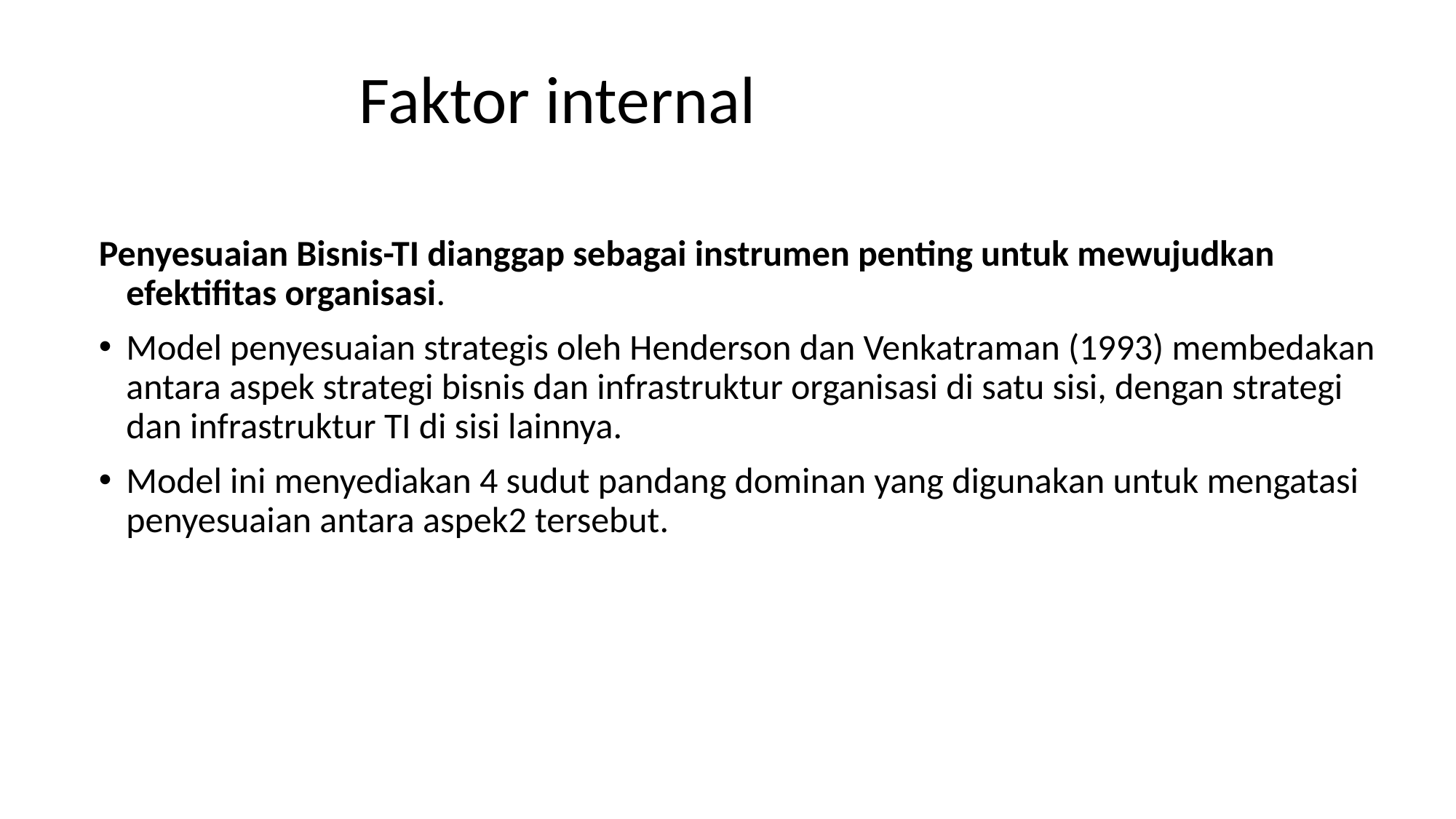

# Faktor internal
Penyesuaian Bisnis-TI dianggap sebagai instrumen penting untuk mewujudkan efektifitas organisasi.
Model penyesuaian strategis oleh Henderson dan Venkatraman (1993) membedakan antara aspek strategi bisnis dan infrastruktur organisasi di satu sisi, dengan strategi dan infrastruktur TI di sisi lainnya.
Model ini menyediakan 4 sudut pandang dominan yang digunakan untuk mengatasi penyesuaian antara aspek2 tersebut.